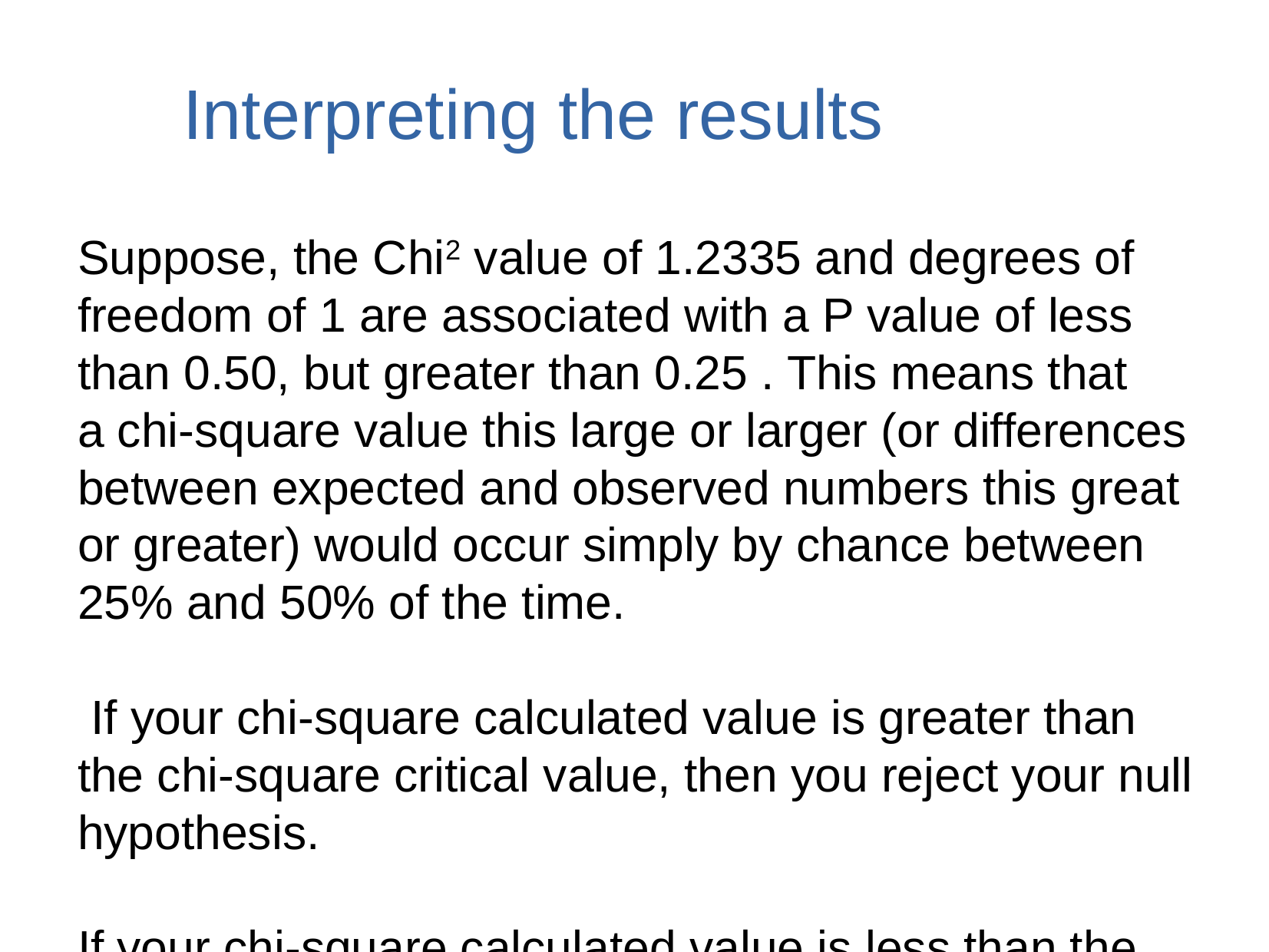

# Interpreting the results
Suppose, the Chi2 value of 1.2335 and degrees of freedom of 1 are associated with a P value of less than 0.50, but greater than 0.25 . This means that a chi-square value this large or larger (or differences between expected and observed numbers this great or greater) would occur simply by chance between 25% and 50% of the time.

 If your chi-square calculated value is greater than the chi-square critical value, then you reject your null hypothesis.

If your chi-square calculated value is less than the chi-square critical value, then you "fail to reject" your null hypothesis.